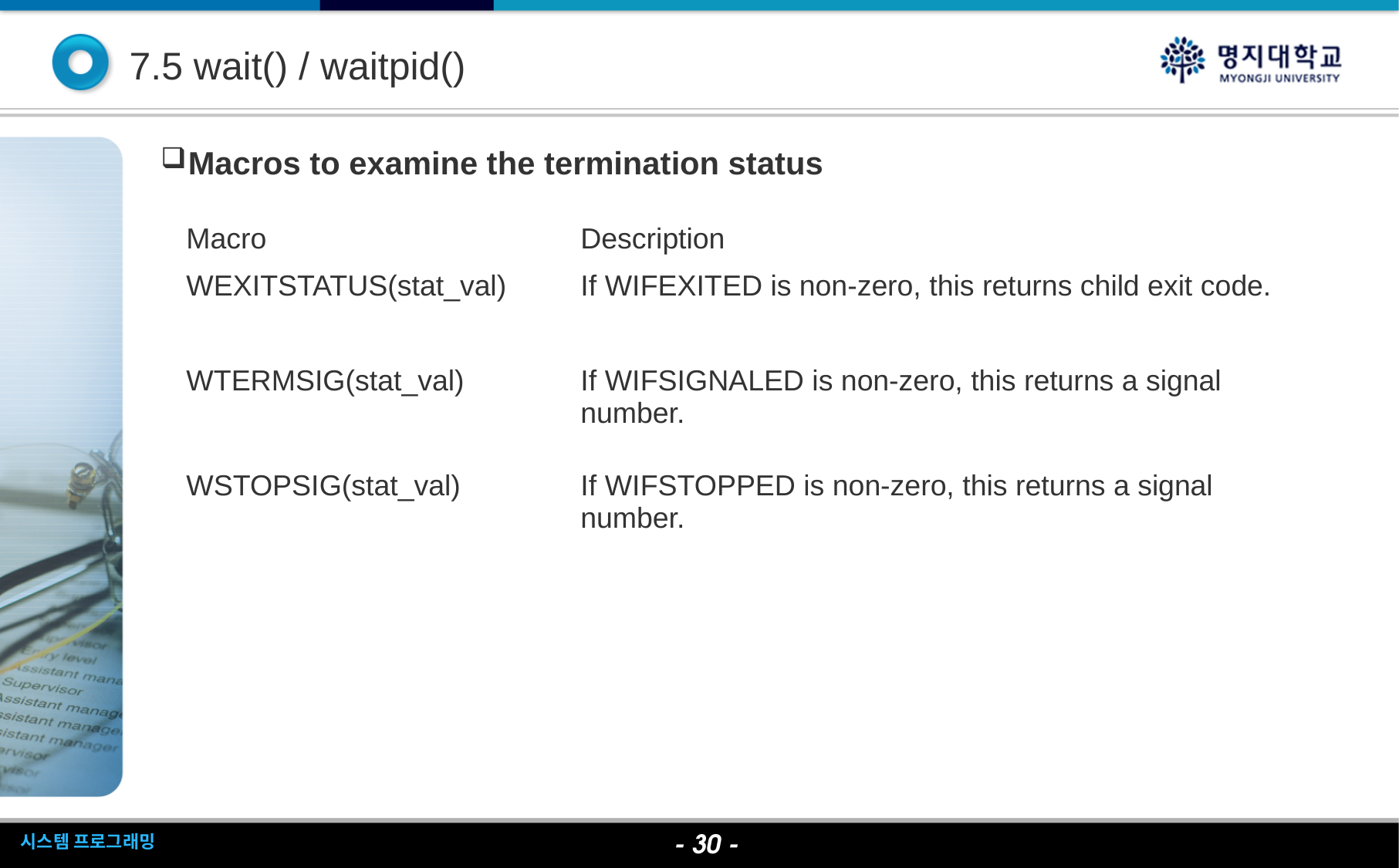

7.5 wait() / waitpid()
Macros to examine the termination status
| Macro | Description |
| --- | --- |
| WEXITSTATUS(stat\_val) | If WIFEXITED is non-zero, this returns child exit code. |
| WTERMSIG(stat\_val) | If WIFSIGNALED is non-zero, this returns a signal number. |
| WSTOPSIG(stat\_val) | If WIFSTOPPED is non-zero, this returns a signal number. |
- 30 -